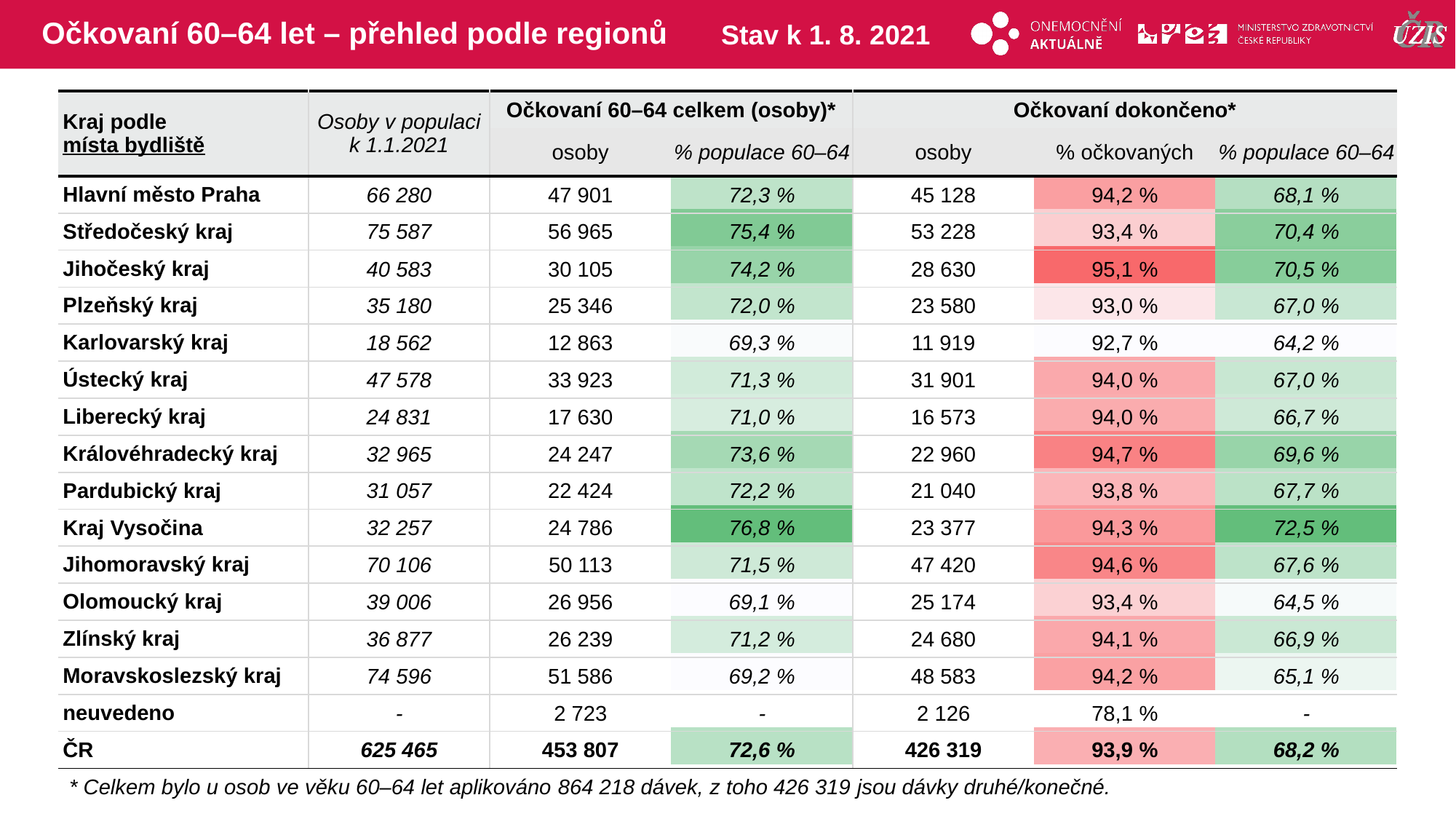

# Očkovaní 60–64 let – přehled podle regionů
Stav k 1. 8. 2021
| Kraj podle místa bydliště | Osoby v populaci k 1.1.2021 | Očkovaní 60–64 celkem (osoby)\* |  | Očkovaní dokončeno\* |  |  |
| --- | --- | --- | --- | --- | --- | --- |
|  |  | osoby | % populace 60–64 | osoby | % očkovaných | % populace 60–64 |
| Hlavní město Praha | 66 280 | 47 901 | 72,3 % | 45 128 | 94,2 % | 68,1 % |
| Středočeský kraj | 75 587 | 56 965 | 75,4 % | 53 228 | 93,4 % | 70,4 % |
| Jihočeský kraj | 40 583 | 30 105 | 74,2 % | 28 630 | 95,1 % | 70,5 % |
| Plzeňský kraj | 35 180 | 25 346 | 72,0 % | 23 580 | 93,0 % | 67,0 % |
| Karlovarský kraj | 18 562 | 12 863 | 69,3 % | 11 919 | 92,7 % | 64,2 % |
| Ústecký kraj | 47 578 | 33 923 | 71,3 % | 31 901 | 94,0 % | 67,0 % |
| Liberecký kraj | 24 831 | 17 630 | 71,0 % | 16 573 | 94,0 % | 66,7 % |
| Královéhradecký kraj | 32 965 | 24 247 | 73,6 % | 22 960 | 94,7 % | 69,6 % |
| Pardubický kraj | 31 057 | 22 424 | 72,2 % | 21 040 | 93,8 % | 67,7 % |
| Kraj Vysočina | 32 257 | 24 786 | 76,8 % | 23 377 | 94,3 % | 72,5 % |
| Jihomoravský kraj | 70 106 | 50 113 | 71,5 % | 47 420 | 94,6 % | 67,6 % |
| Olomoucký kraj | 39 006 | 26 956 | 69,1 % | 25 174 | 93,4 % | 64,5 % |
| Zlínský kraj | 36 877 | 26 239 | 71,2 % | 24 680 | 94,1 % | 66,9 % |
| Moravskoslezský kraj | 74 596 | 51 586 | 69,2 % | 48 583 | 94,2 % | 65,1 % |
| neuvedeno | - | 2 723 | - | 2 126 | 78,1 % | - |
| ČR | 625 465 | 453 807 | 72,6 % | 426 319 | 93,9 % | 68,2 % |
|  |  |  |  |  |  |
| --- | --- | --- | --- | --- | --- |
|  |  |  |  |  |  |
|  |  |  |  |  |  |
|  |  |  |  |  |  |
|  |  |  |  |  |  |
|  |  |  |  |  |  |
|  |  |  |  |  |  |
|  |  |  |  |  |  |
|  |  |  |  |  |  |
|  |  |  |  |  |  |
|  |  |  |  |  |  |
|  |  |  |  |  |  |
|  |  |  |  |  |  |
|  |  |  |  |  |  |
|  |  |  |  |  |  |
|  |  |  |  |  |  |
* Celkem bylo u osob ve věku 60–64 let aplikováno 864 218 dávek, z toho 426 319 jsou dávky druhé/konečné.